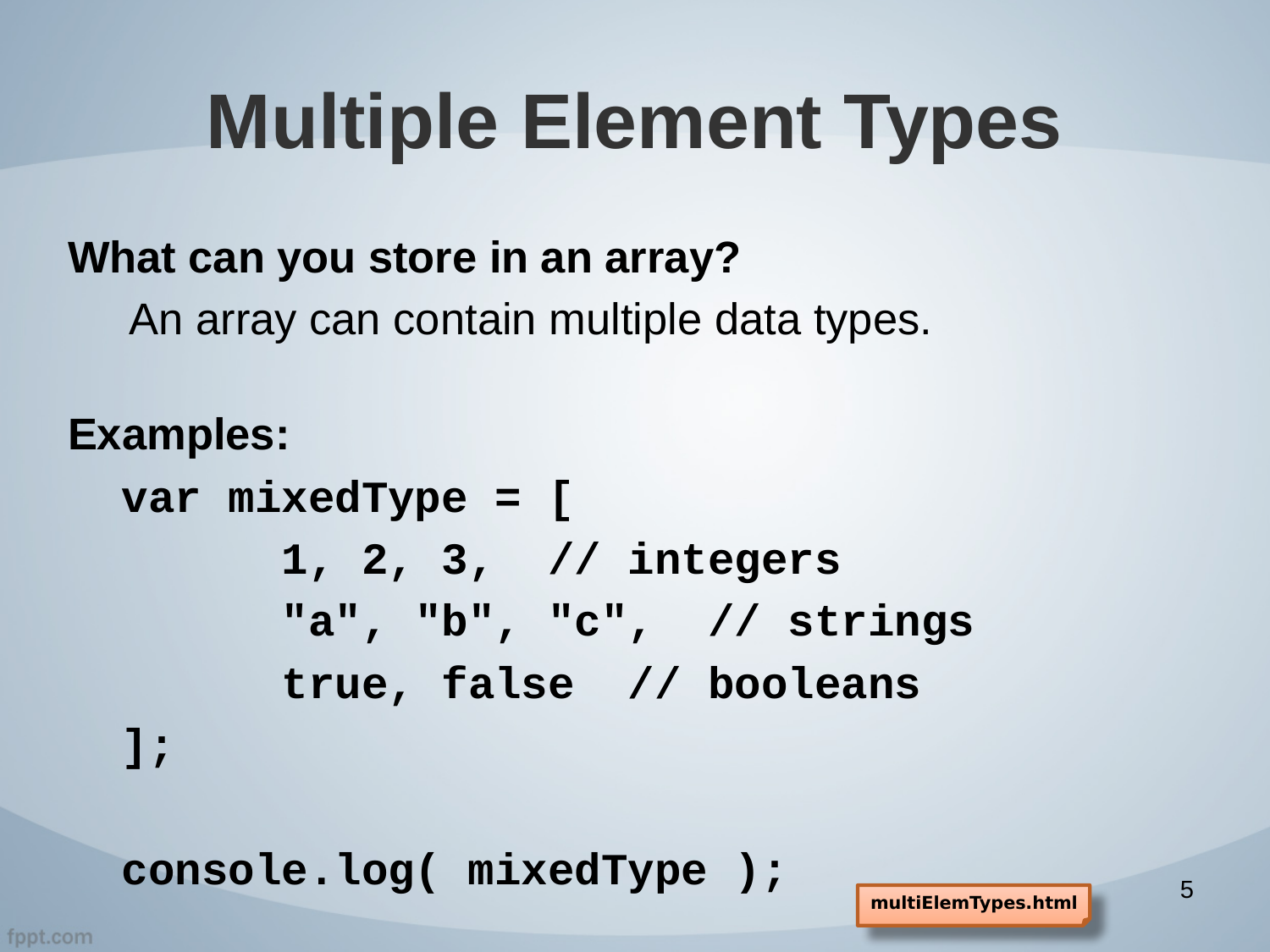

# Multiple Element Types
What can you store in an array?
An array can contain multiple data types.
Examples:
var mixedType = [
      1, 2, 3,  // integers
      "a", "b", "c",  // strings
      true, false  // booleans
];

console.log( mixedType );
5
multiElemTypes.html